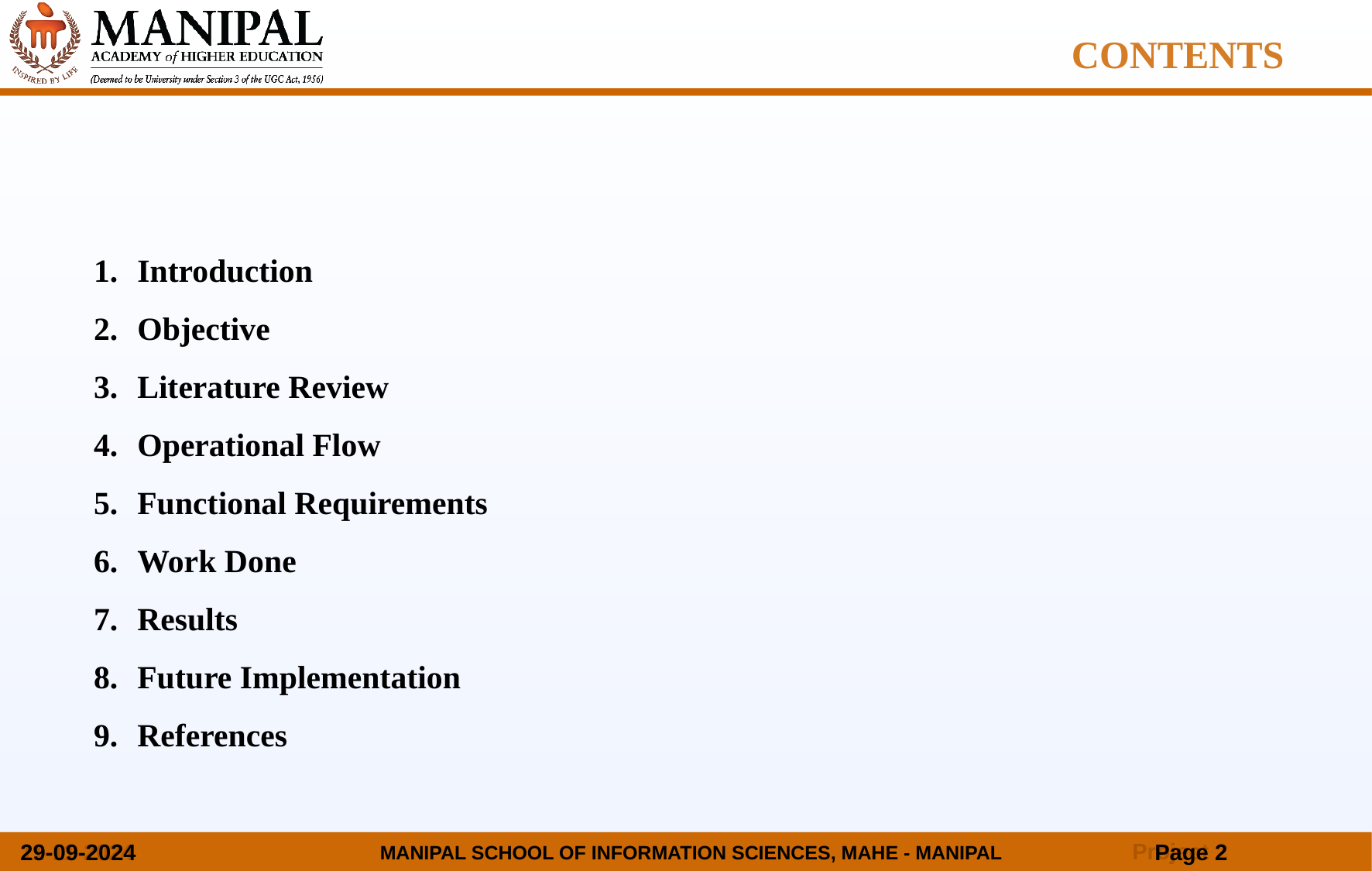

CONTENTS
Introduction
Objective
Literature Review
Operational Flow
Functional Requirements
Work Done
Results
Future Implementation
References